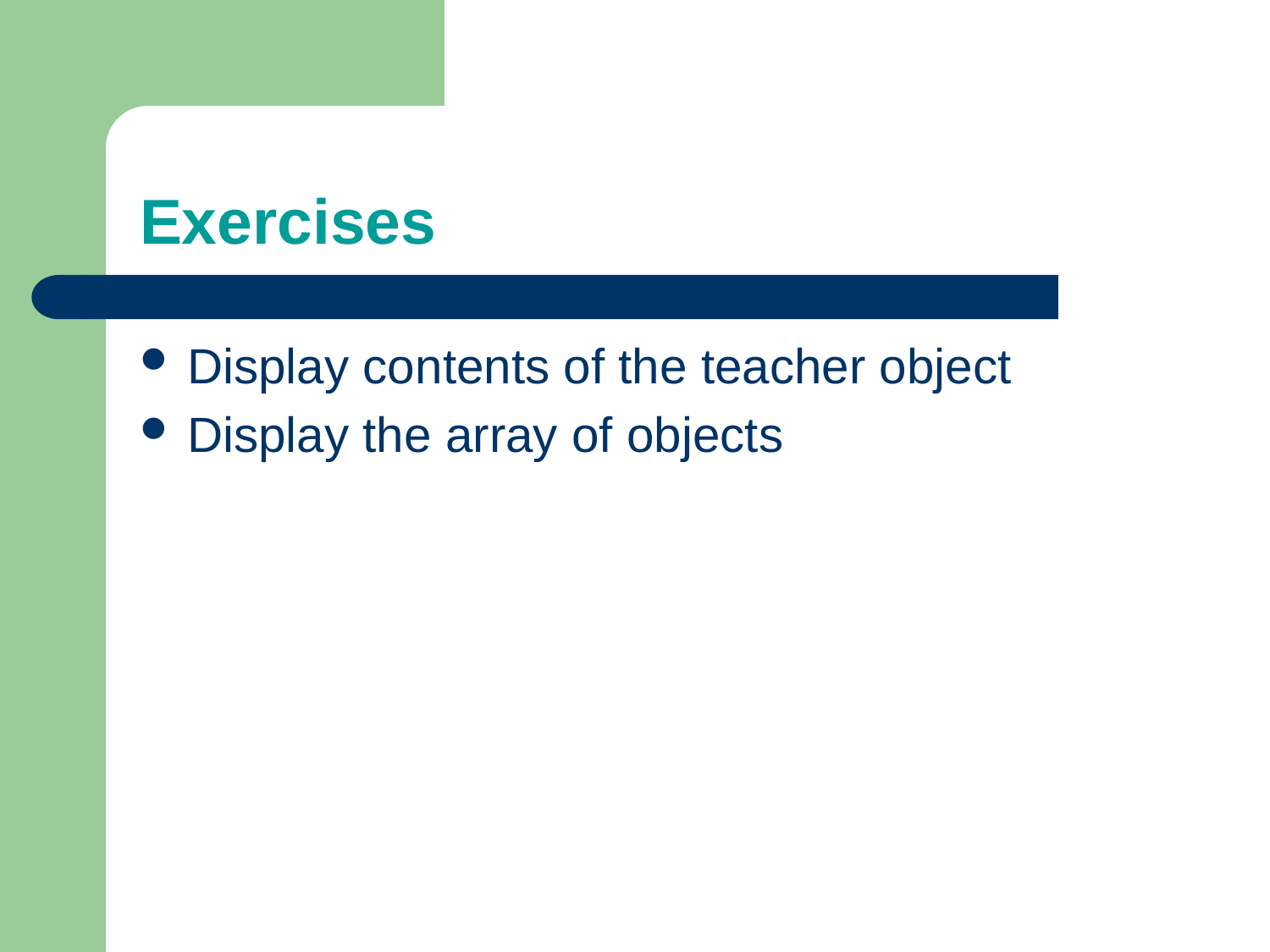

# Exercises
Display contents of the teacher object
Display the array of objects